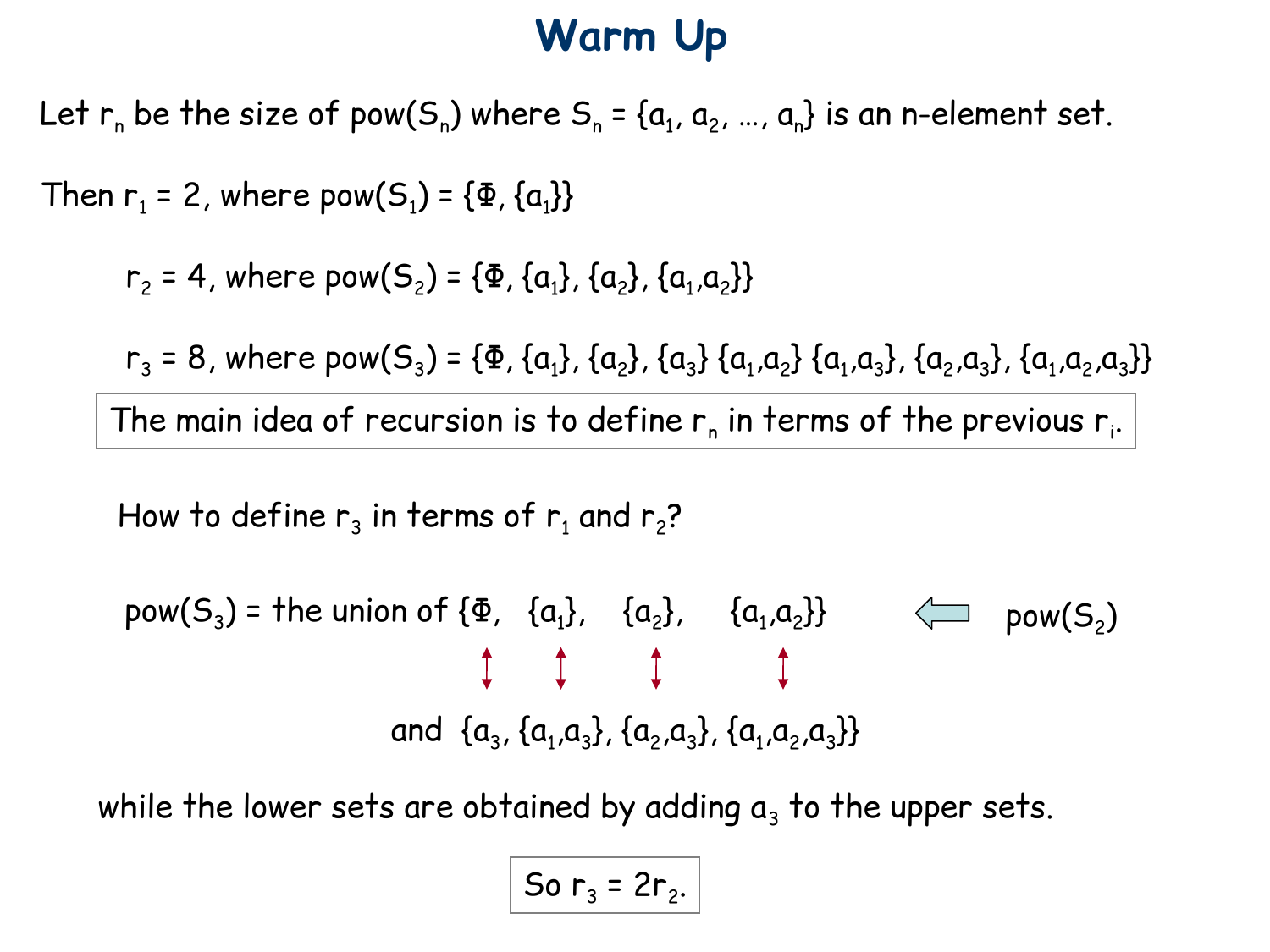

Warm Up
Let rn be the size of pow(Sn) where Sn = {a1, a2, …, an} is an n-element set.

Then r1 = 2, where pow(S1) = {Ф, {a1}}

         r2 = 4, where pow(S2) = {Ф, {a1}, {a2}, {a1,a2}}

         r3 = 8, where pow(S3) = {Ф, {a1}, {a2}, {a3} {a1,a2} {a1,a3}, {a2,a3}, {a1,a2,a3}}
The main idea of recursion is to define rn in terms of the previous ri.
How to define r3 in terms of r1 and r2?
pow(S3) = the union of {Ф,   {a1},    {a2},     {a1,a2}}

                            and  {a3, {a1,a3}, {a2,a3}, {a1,a2,a3}}
pow(S2)

while the lower sets are obtained by adding a3 to the upper sets.
So r3 = 2r2.